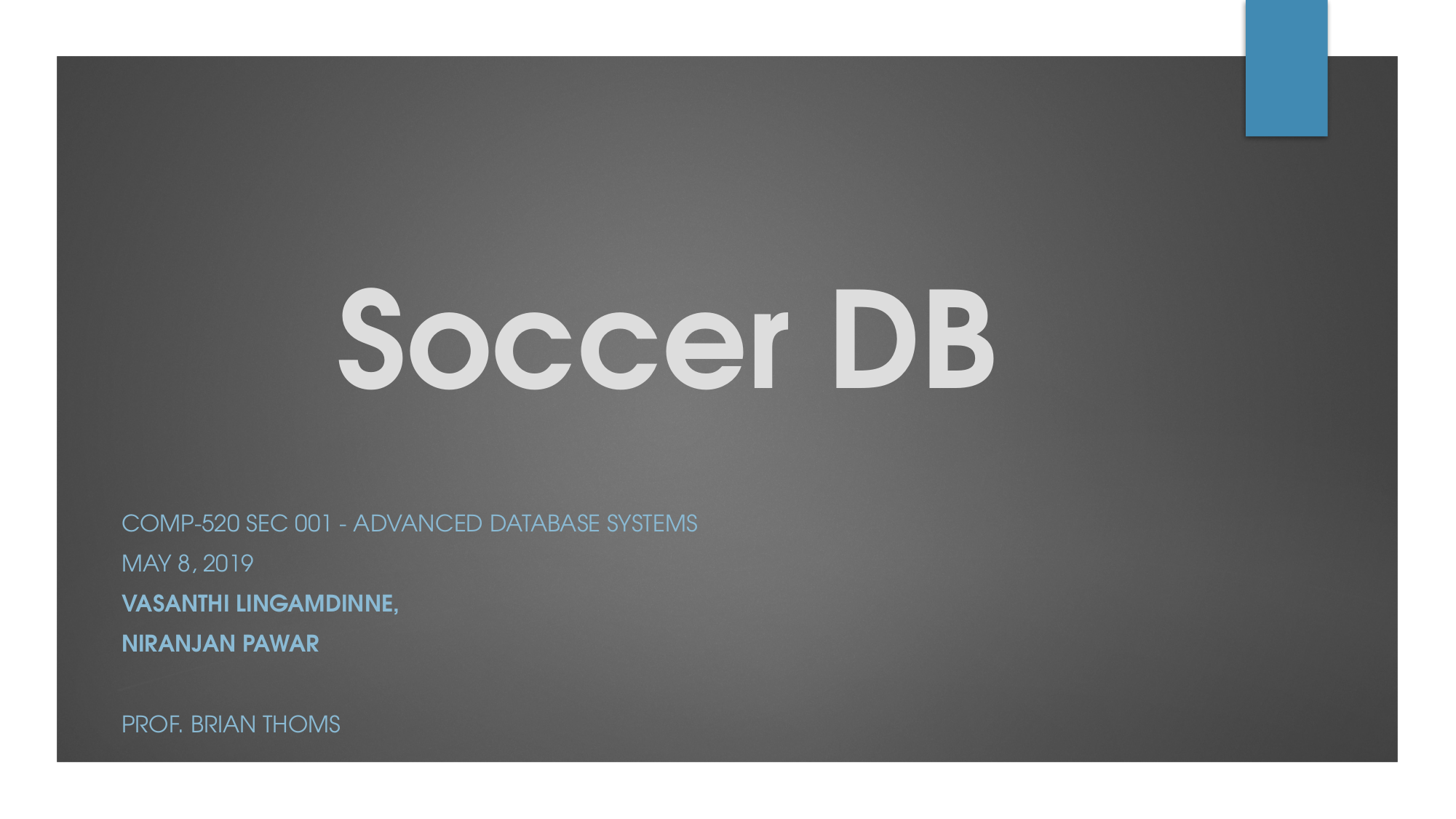

# Soccer DB
COMP-520 Sec 001 - Advanced Database Systems
May 8, 2019
Vasanthi Lingamdinne,
Niranjan pawar

Prof. Brian Thoms